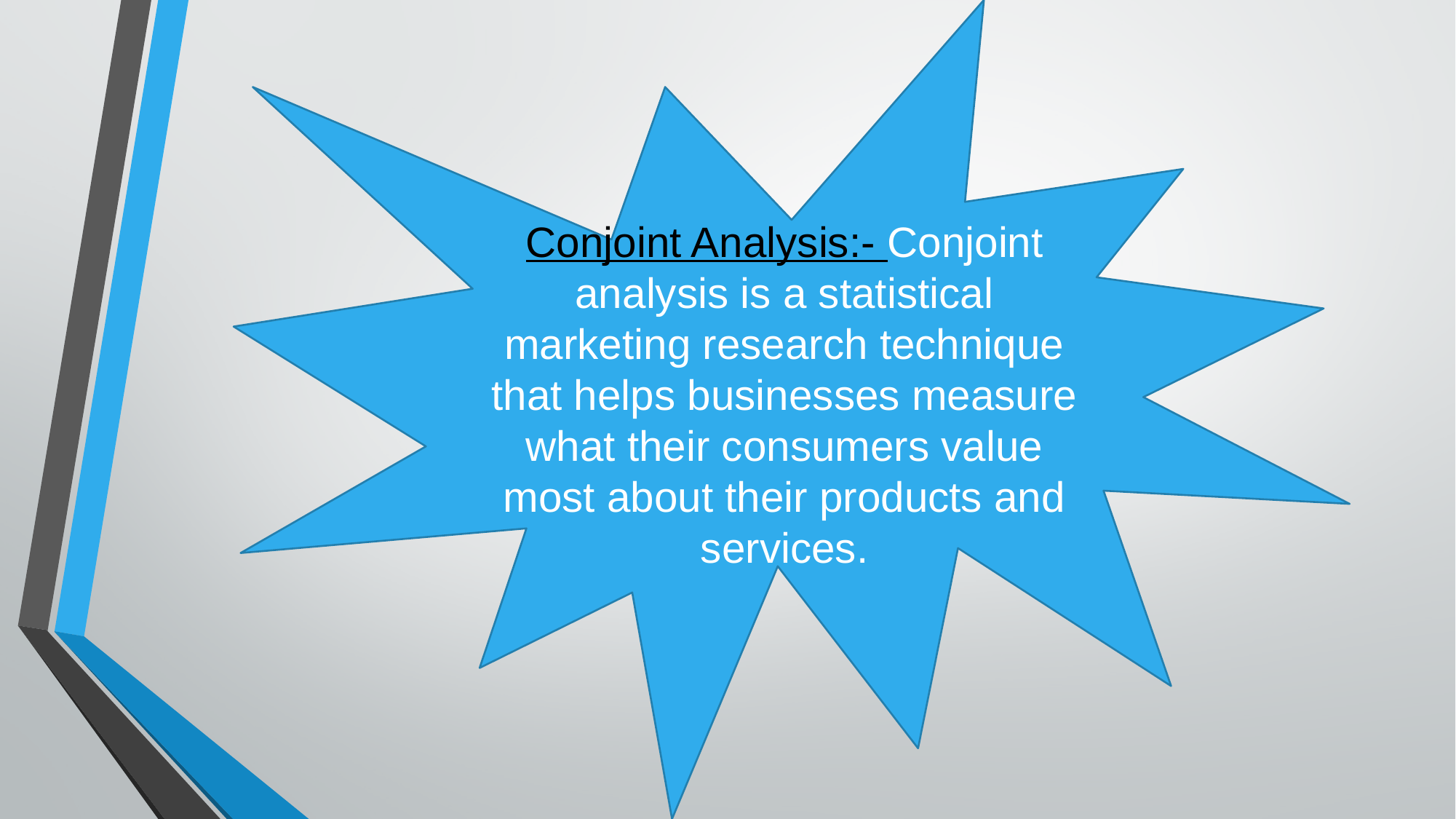

Conjoint Analysis:- Conjoint analysis is a statistical marketing research technique that helps businesses measure what their consumers value most about their products and services.